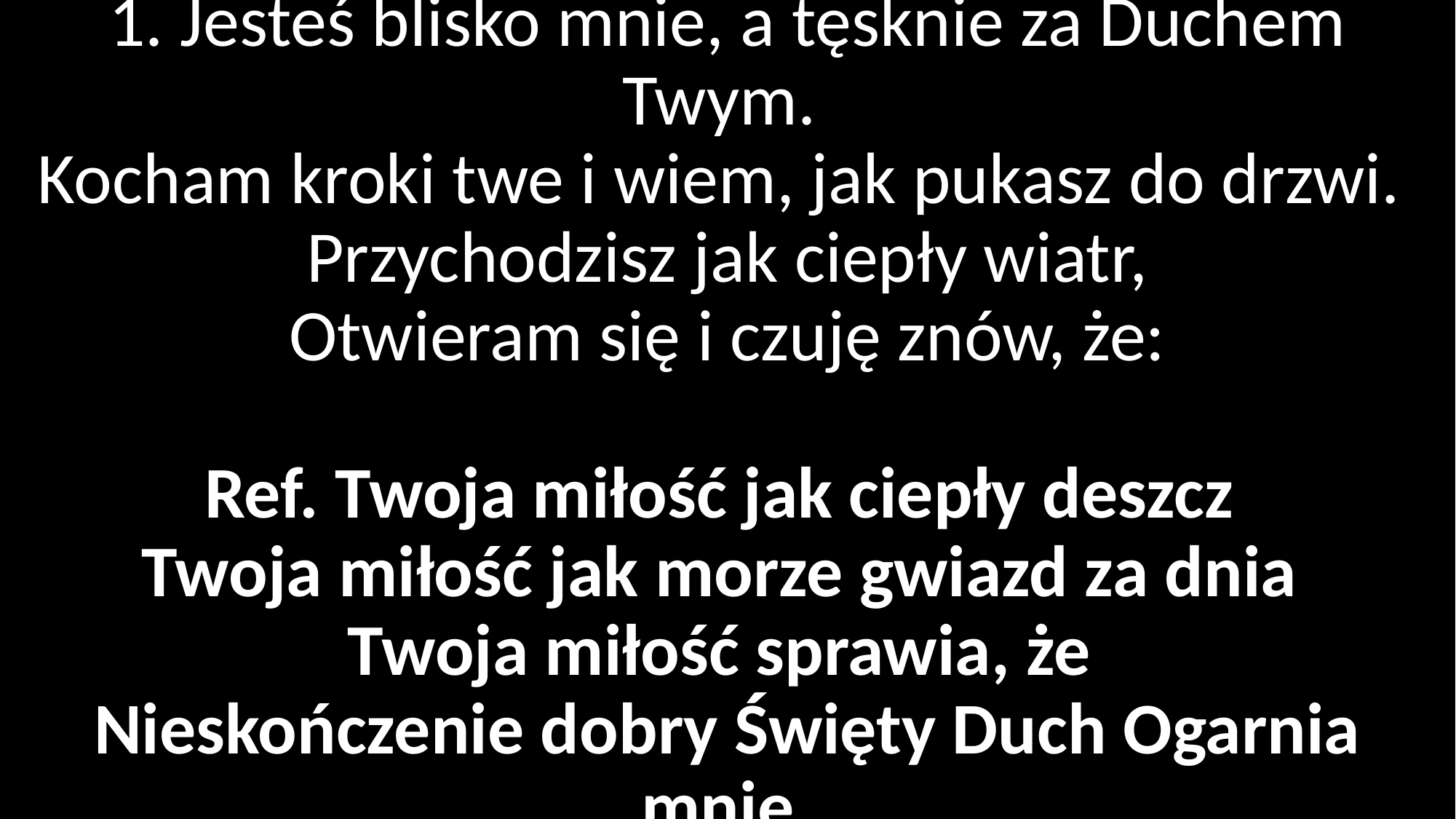

# 1. Jesteś blisko mnie, a tęsknie za Duchem Twym. Kocham kroki twe i wiem, jak pukasz do drzwi. Przychodzisz jak ciepły wiatr, Otwieram się i czuję znów, że: Ref. Twoja miłość jak ciepły deszcz Twoja miłość jak morze gwiazd za dnia Twoja miłość sprawia, że Nieskończenie dobry Święty Duch Ogarnia mnie.